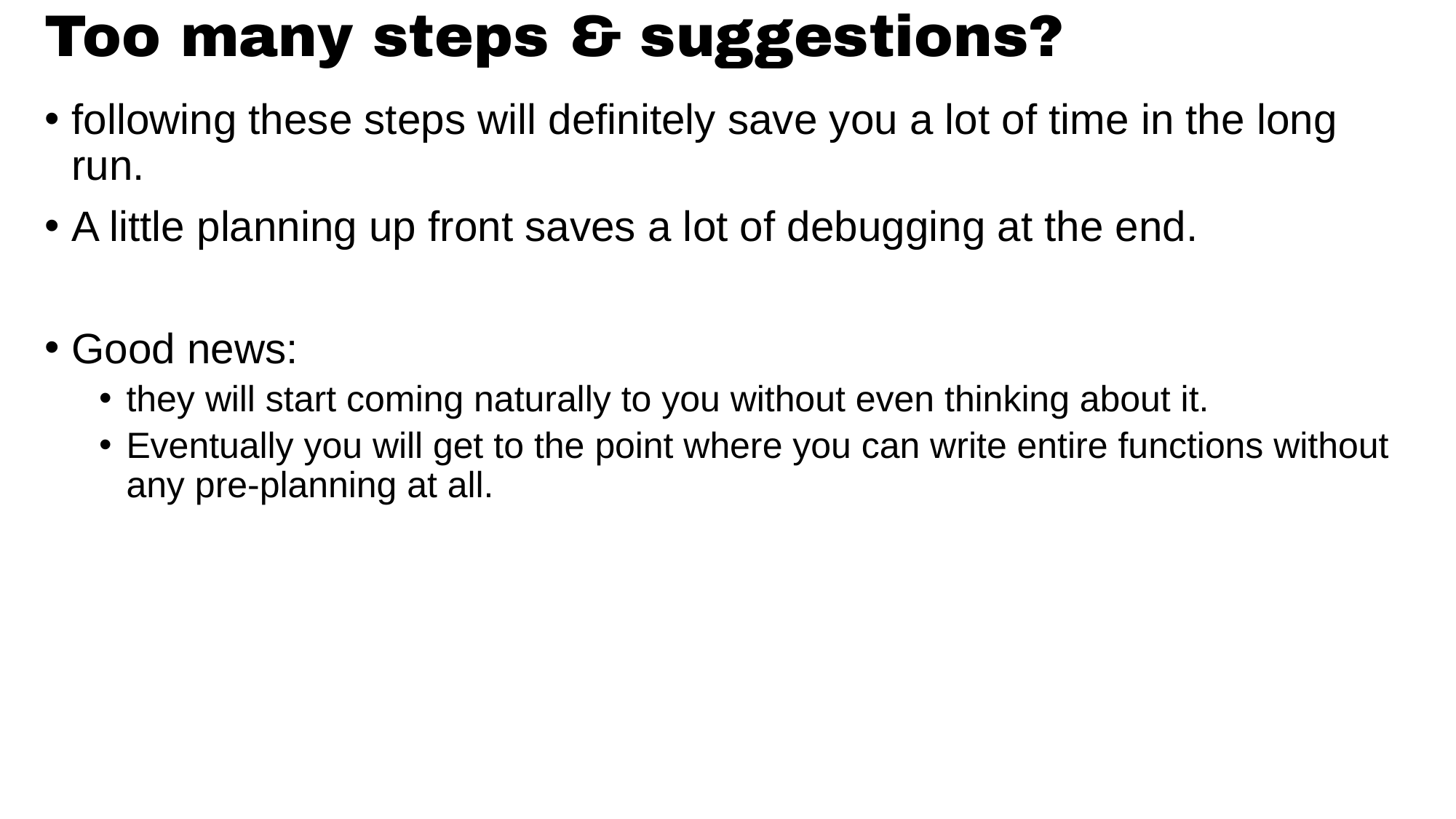

# Too many steps & suggestions?
following these steps will definitely save you a lot of time in the long run.
A little planning up front saves a lot of debugging at the end.

Good news:
they will start coming naturally to you without even thinking about it.
Eventually you will get to the point where you can write entire functions without any pre-planning at all.